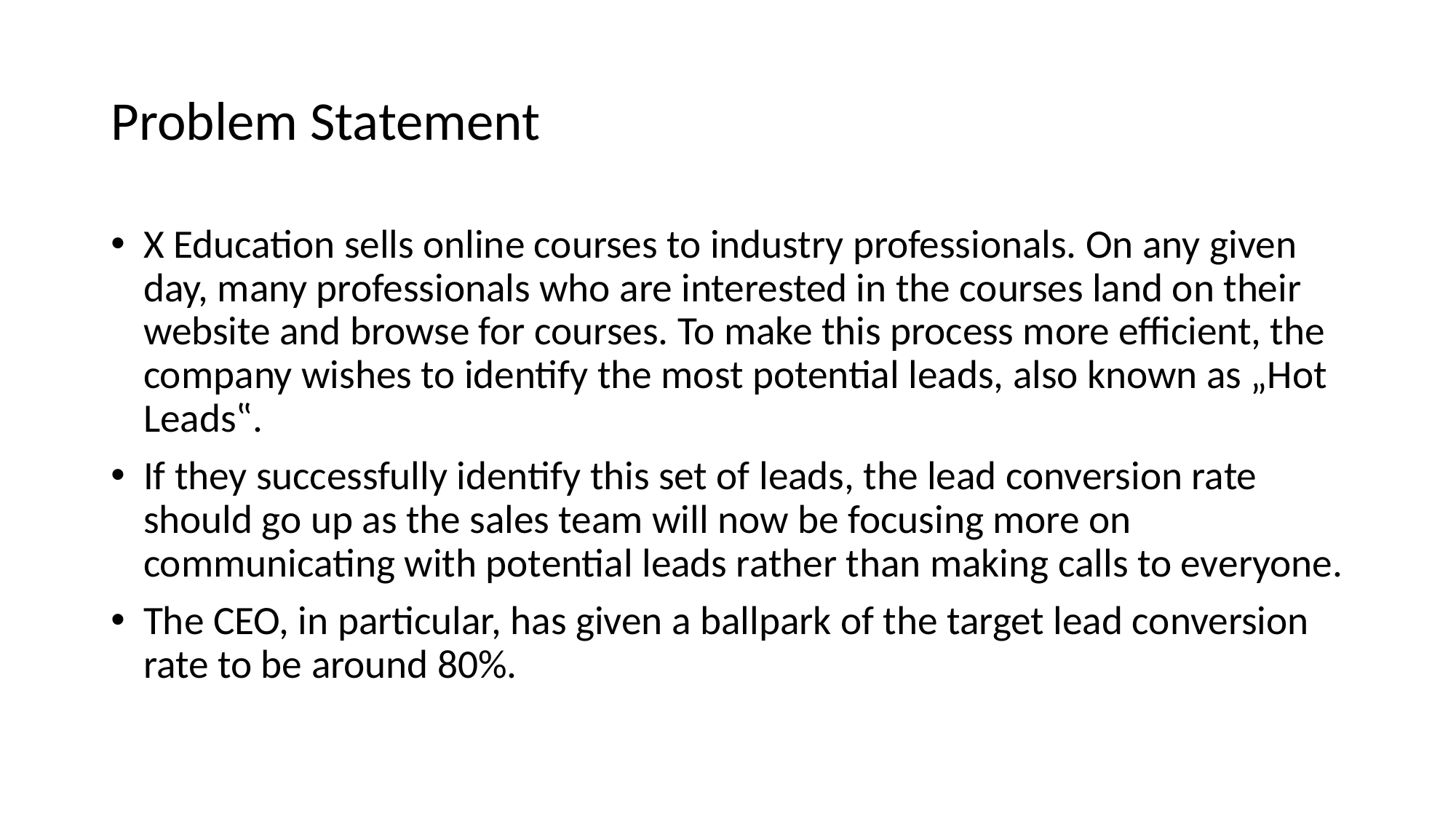

# Problem Statement​
X Education sells online courses to industry professionals. On any given day, many professionals who are interested in the courses land on their website and browse for courses. To make this process more efficient, the company wishes to identify the most potential leads, also known as „Hot Leads‟.
If they successfully identify this set of leads, the lead conversion rate should go up as the sales team will now be focusing more on communicating with potential leads rather than making calls to everyone.
The CEO, in particular, has given a ballpark of the target lead conversion rate to be around 80%.